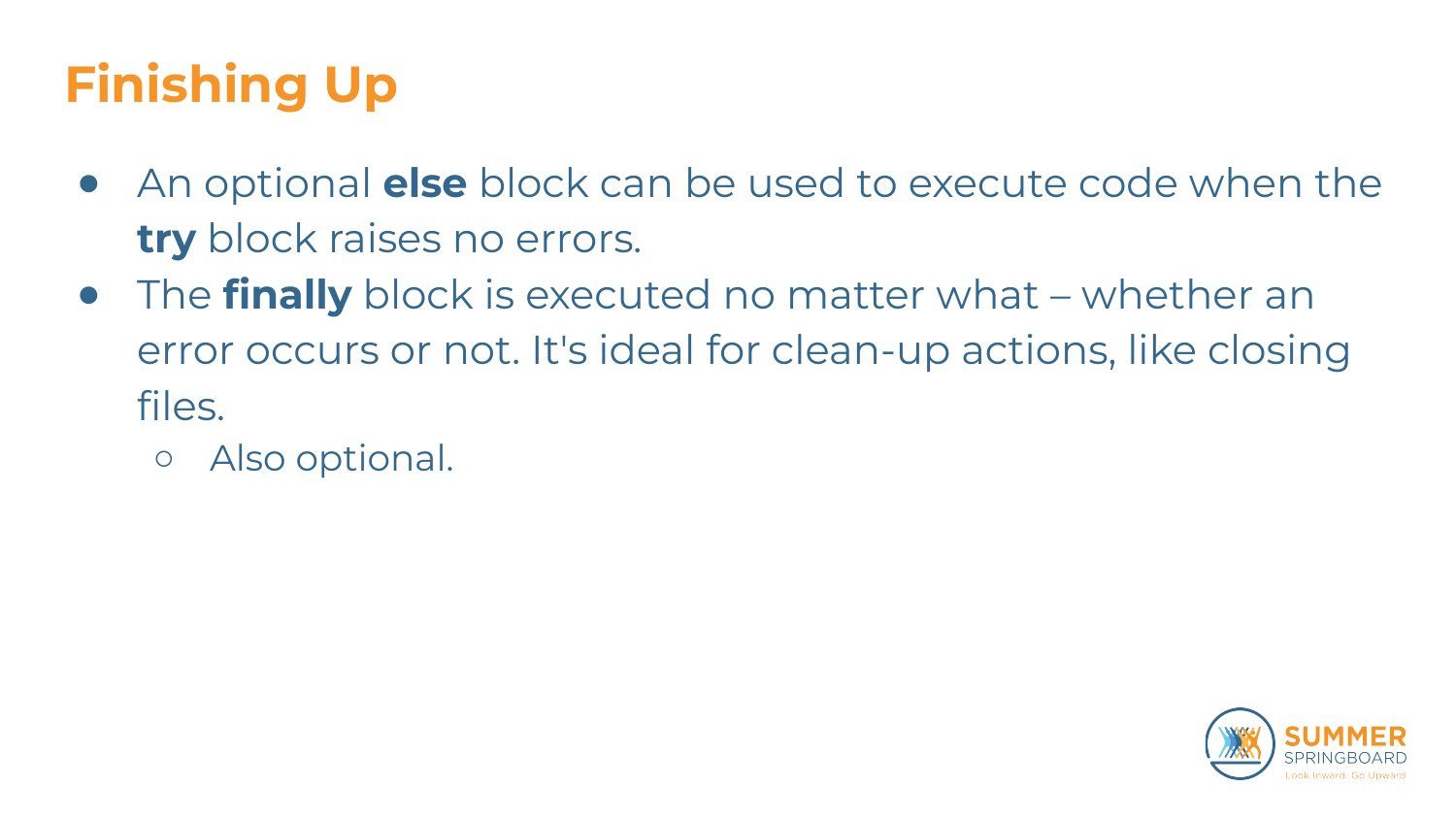

# Finishing Up
An optional else block can be used to execute code when the try block raises no errors.
The finally block is executed no matter what – whether an error occurs or not. It's ideal for clean-up actions, like closing files.
Also optional.